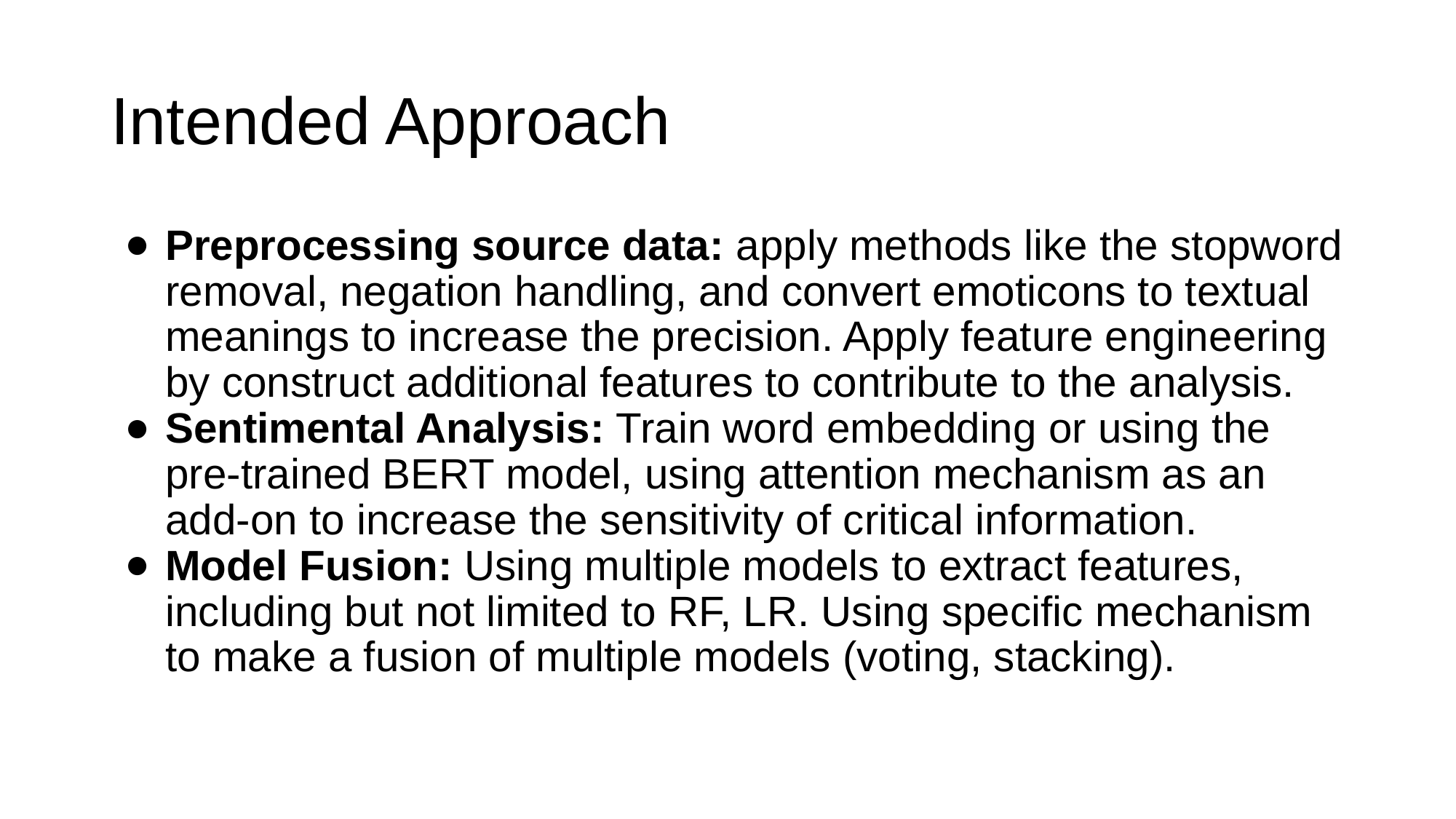

# Intended Approach
Preprocessing source data: apply methods like the stopword removal, negation handling, and convert emoticons to textual meanings to increase the precision. Apply feature engineering by construct additional features to contribute to the analysis.
Sentimental Analysis: Train word embedding or using the pre-trained BERT model, using attention mechanism as an add-on to increase the sensitivity of critical information.
Model Fusion: Using multiple models to extract features, including but not limited to RF, LR. Using specific mechanism to make a fusion of multiple models (voting, stacking).